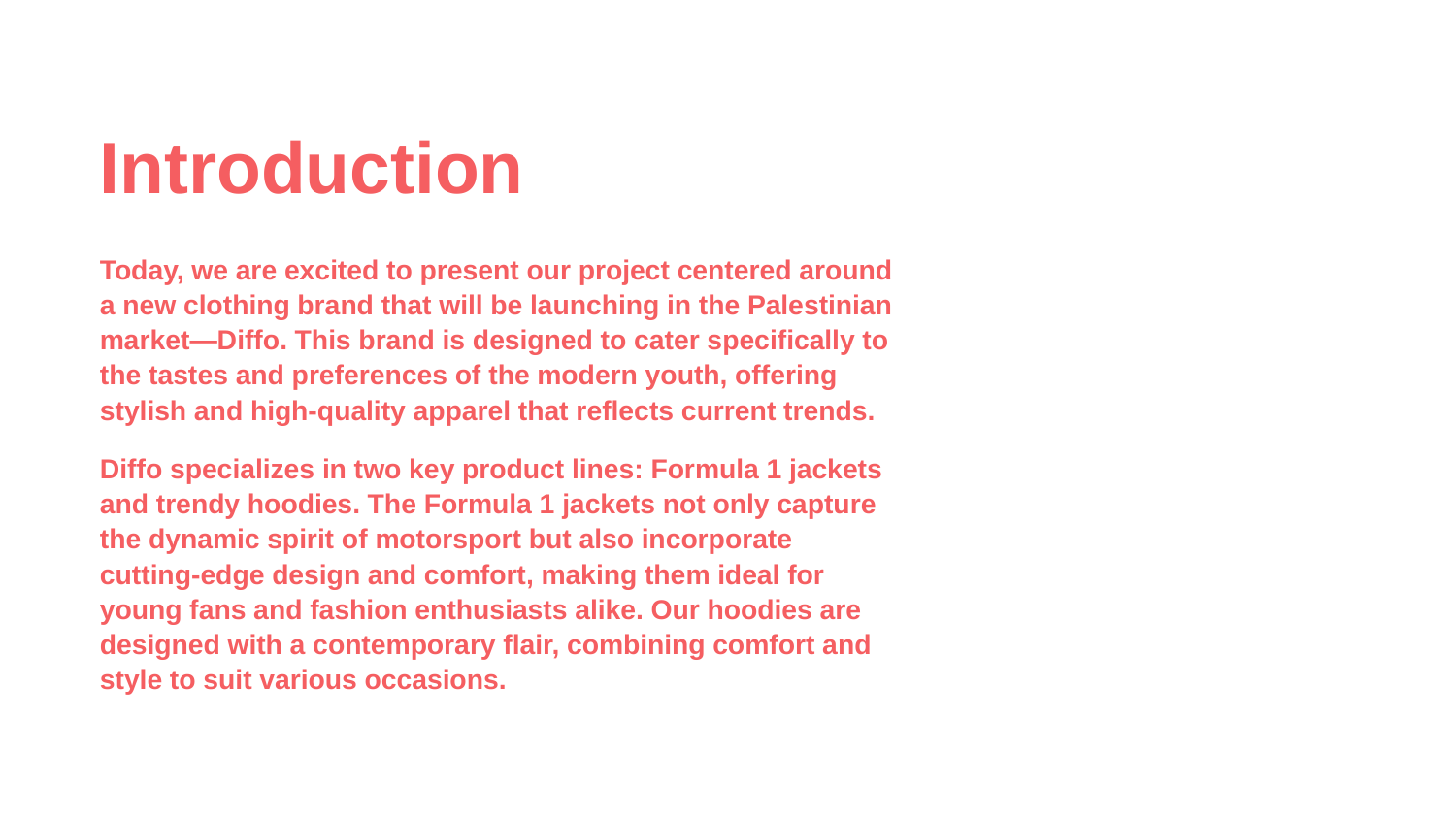

Introduction
Today, we are excited to present our project centered around a new clothing brand that will be launching in the Palestinian market—Diffo. This brand is designed to cater specifically to the tastes and preferences of the modern youth, offering stylish and high-quality apparel that reflects current trends.
Diffo specializes in two key product lines: Formula 1 jackets and trendy hoodies. The Formula 1 jackets not only capture the dynamic spirit of motorsport but also incorporate cutting-edge design and comfort, making them ideal for young fans and fashion enthusiasts alike. Our hoodies are designed with a contemporary flair, combining comfort and style to suit various occasions.